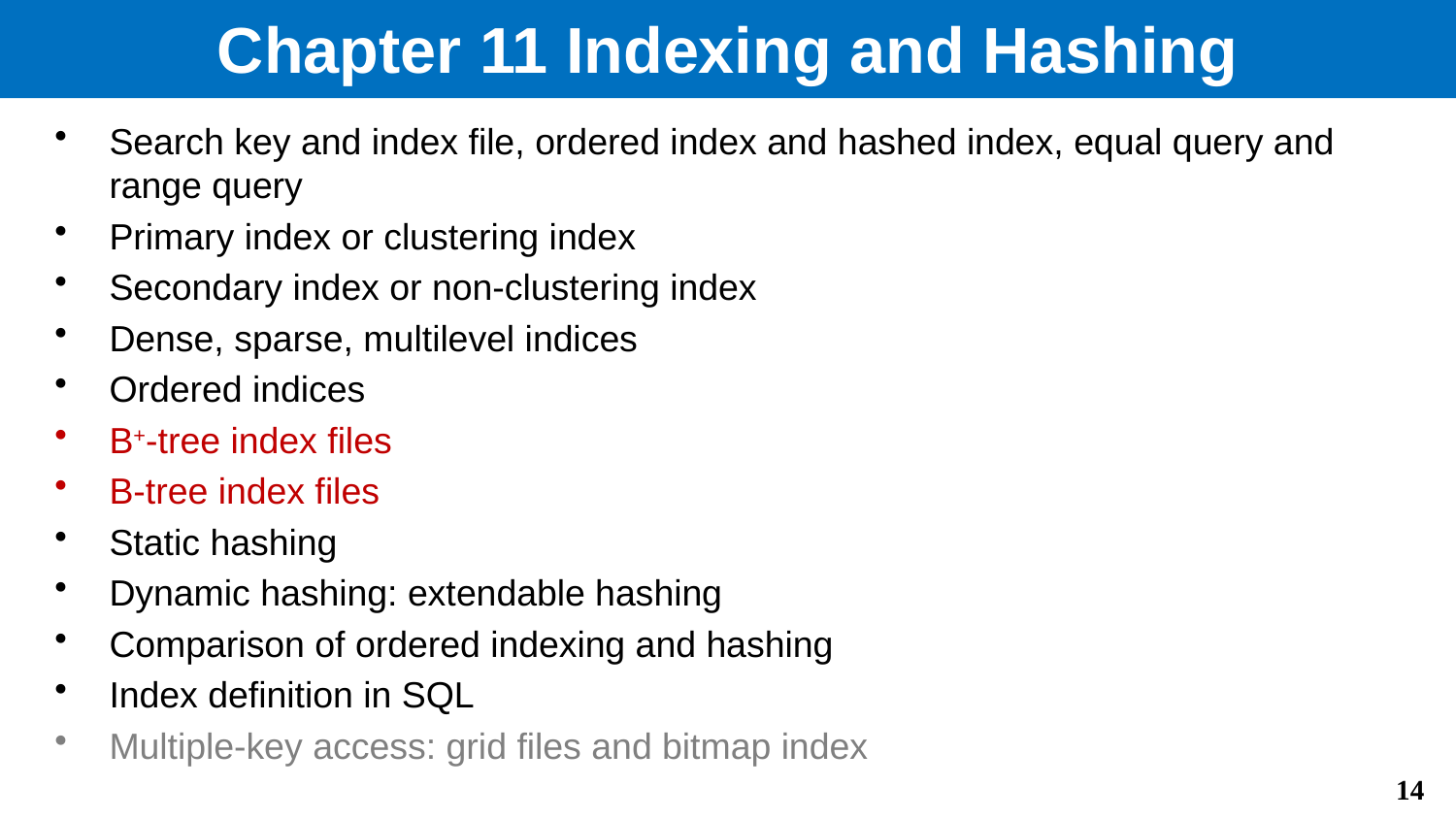

# Chapter 11 Indexing and Hashing
Search key and index file, ordered index and hashed index, equal query and range query
Primary index or clustering index
Secondary index or non-clustering index
Dense, sparse, multilevel indices
Ordered indices
B+-tree index files
B-tree index files
Static hashing
Dynamic hashing: extendable hashing
Comparison of ordered indexing and hashing
Index definition in SQL
Multiple-key access: grid files and bitmap index